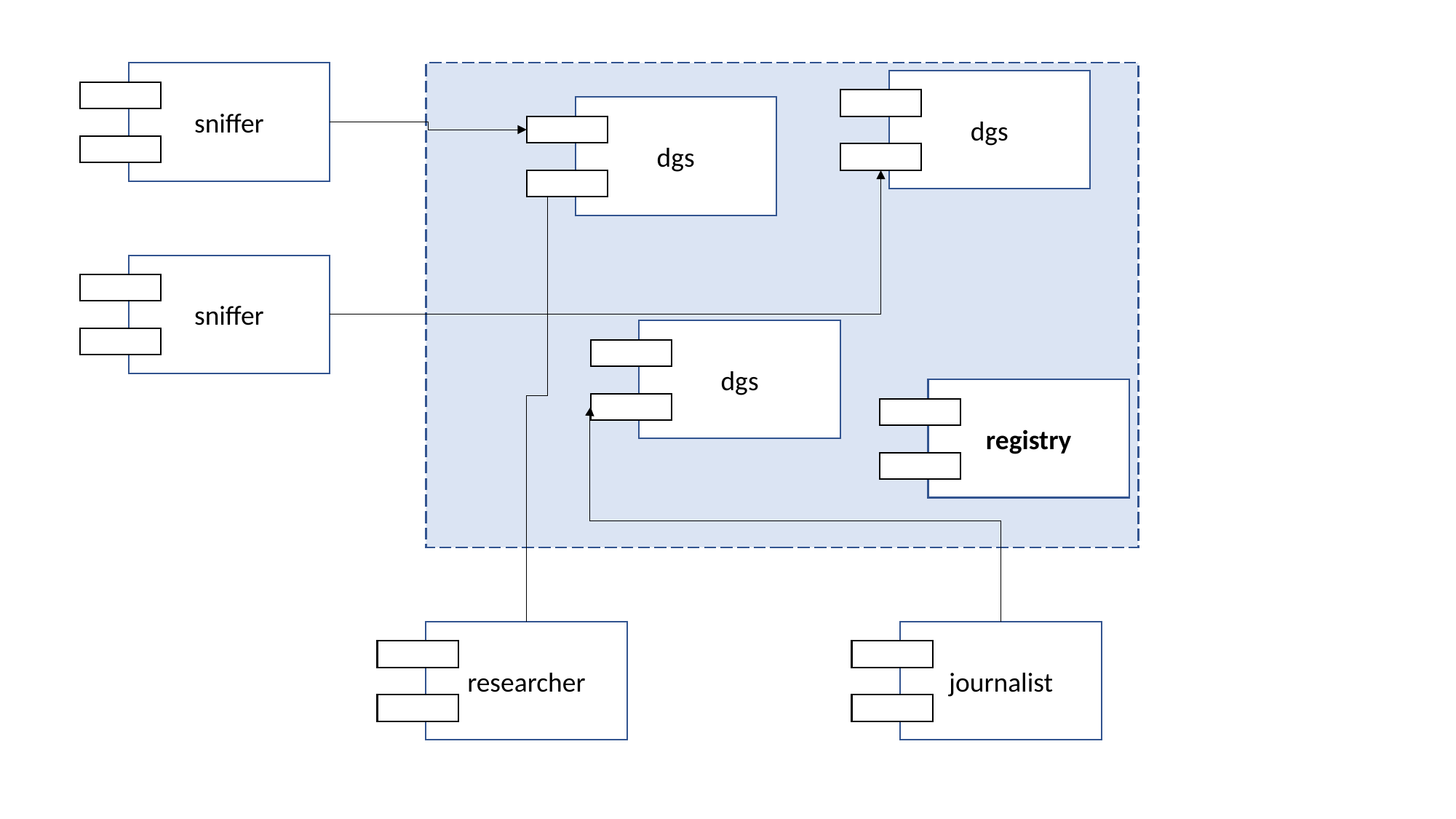

sniffer

dgs

dgs

sniffer

dgs

registry

researcher

journalist